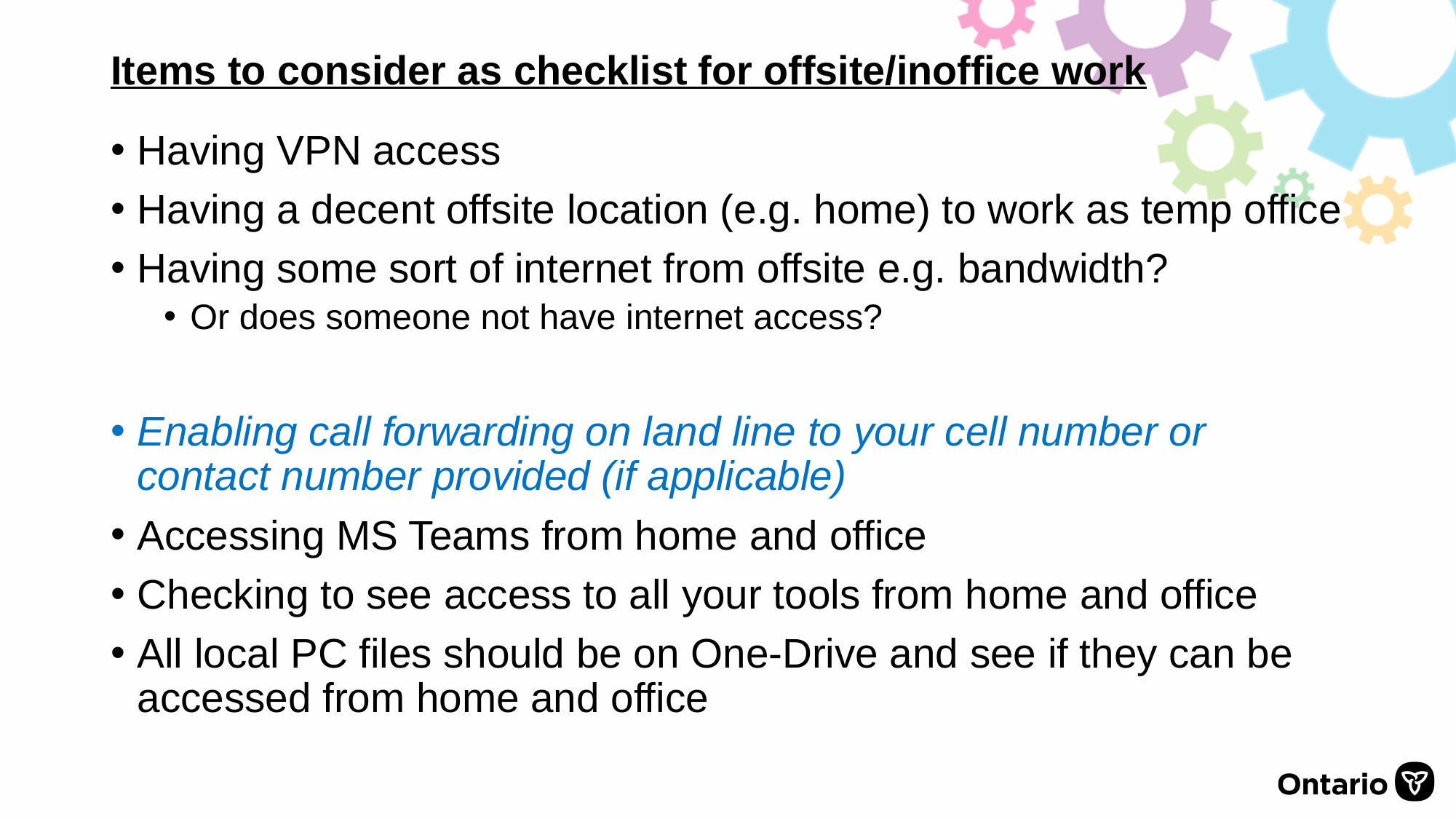

# Items to consider as checklist for offsite/inoffice work
Having VPN access
Having a decent offsite location (e.g. home) to work as temp office
Having some sort of internet from offsite e.g. bandwidth?
Or does someone not have internet access?

Enabling call forwarding on land line to your cell number or contact number provided (if applicable)
Accessing MS Teams from home and office
Checking to see access to all your tools from home and office
All local PC files should be on One-Drive and see if they can be accessed from home and office